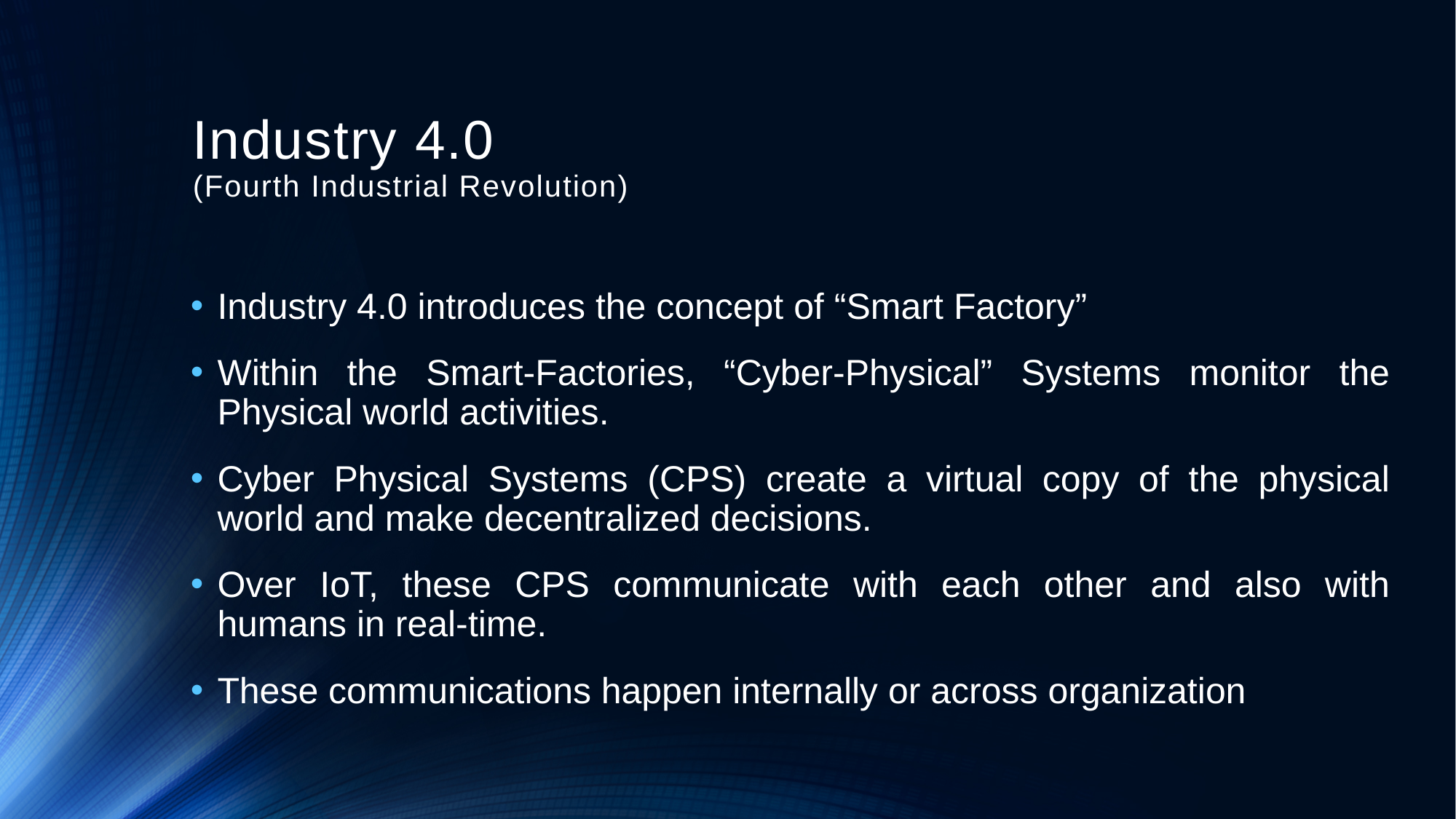

# Industry 4.0 (Fourth Industrial Revolution)
Industry 4.0 introduces the concept of “Smart Factory”
Within the Smart-Factories, “Cyber-Physical” Systems monitor the Physical world activities.
Cyber Physical Systems (CPS) create a virtual copy of the physical world and make decentralized decisions.
Over IoT, these CPS communicate with each other and also with humans in real-time.
These communications happen internally or across organization